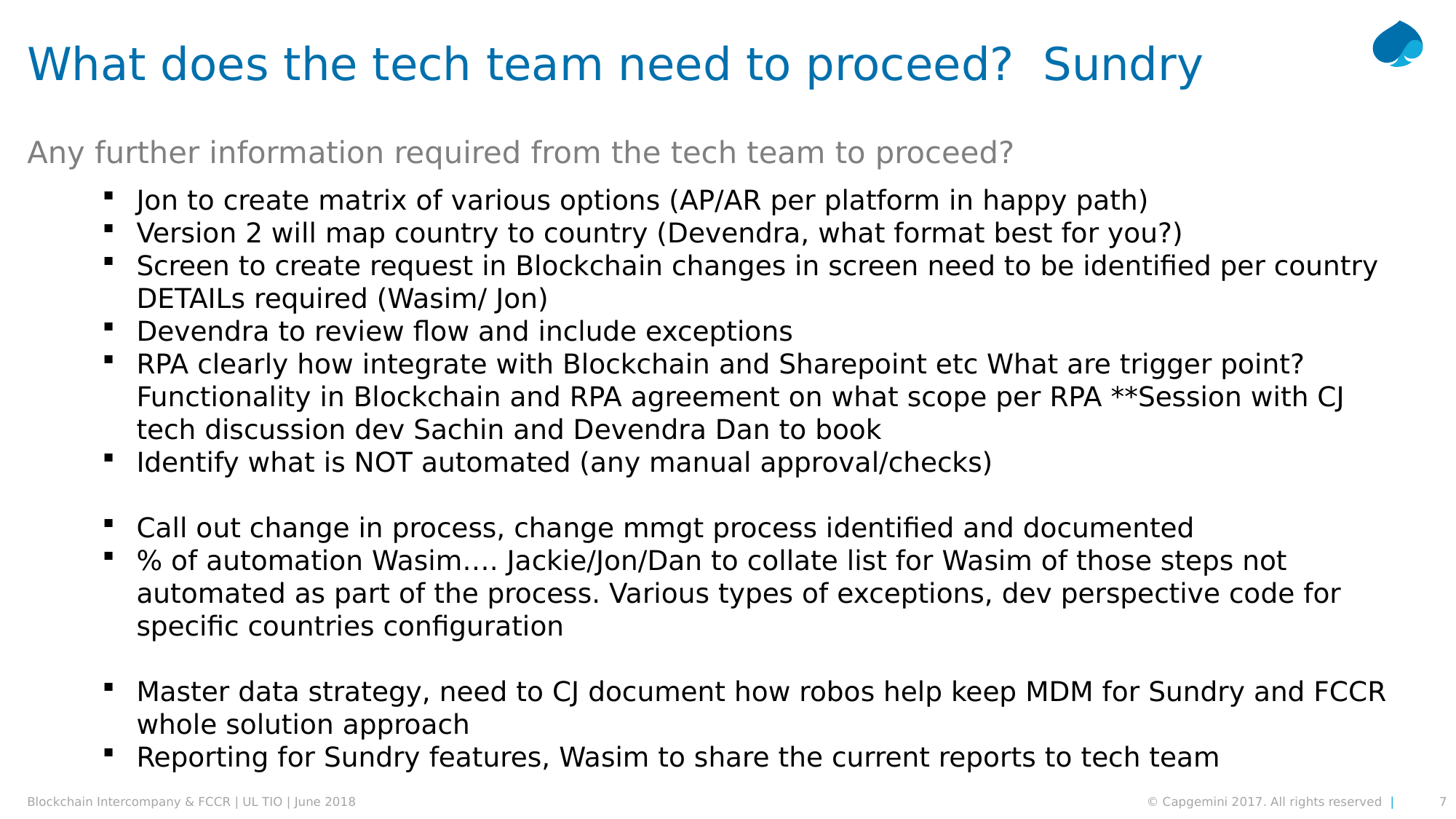

# What does the tech team need to proceed?  Sundry
Any further information required from the tech team to proceed?
Jon to create matrix of various options (AP/AR per platform in happy path)
Version 2 will map country to country (Devendra, what format best for you?)
Screen to create request in Blockchain changes in screen need to be identified per country DETAILs required (Wasim/ Jon)
Devendra to review flow and include exceptions
RPA clearly how integrate with Blockchain and Sharepoint etc What are trigger point? Functionality in Blockchain and RPA agreement on what scope per RPA **Session with CJ tech discussion dev Sachin and Devendra Dan to book
Identify what is NOT automated (any manual approval/checks)

Call out change in process, change mmgt process identified and documented
% of automation Wasim…. Jackie/Jon/Dan to collate list for Wasim of those steps not automated as part of the process. Various types of exceptions, dev perspective code for specific countries configuration

Master data strategy, need to CJ document how robos help keep MDM for Sundry and FCCR whole solution approach
Reporting for Sundry features, Wasim to share the current reports to tech team